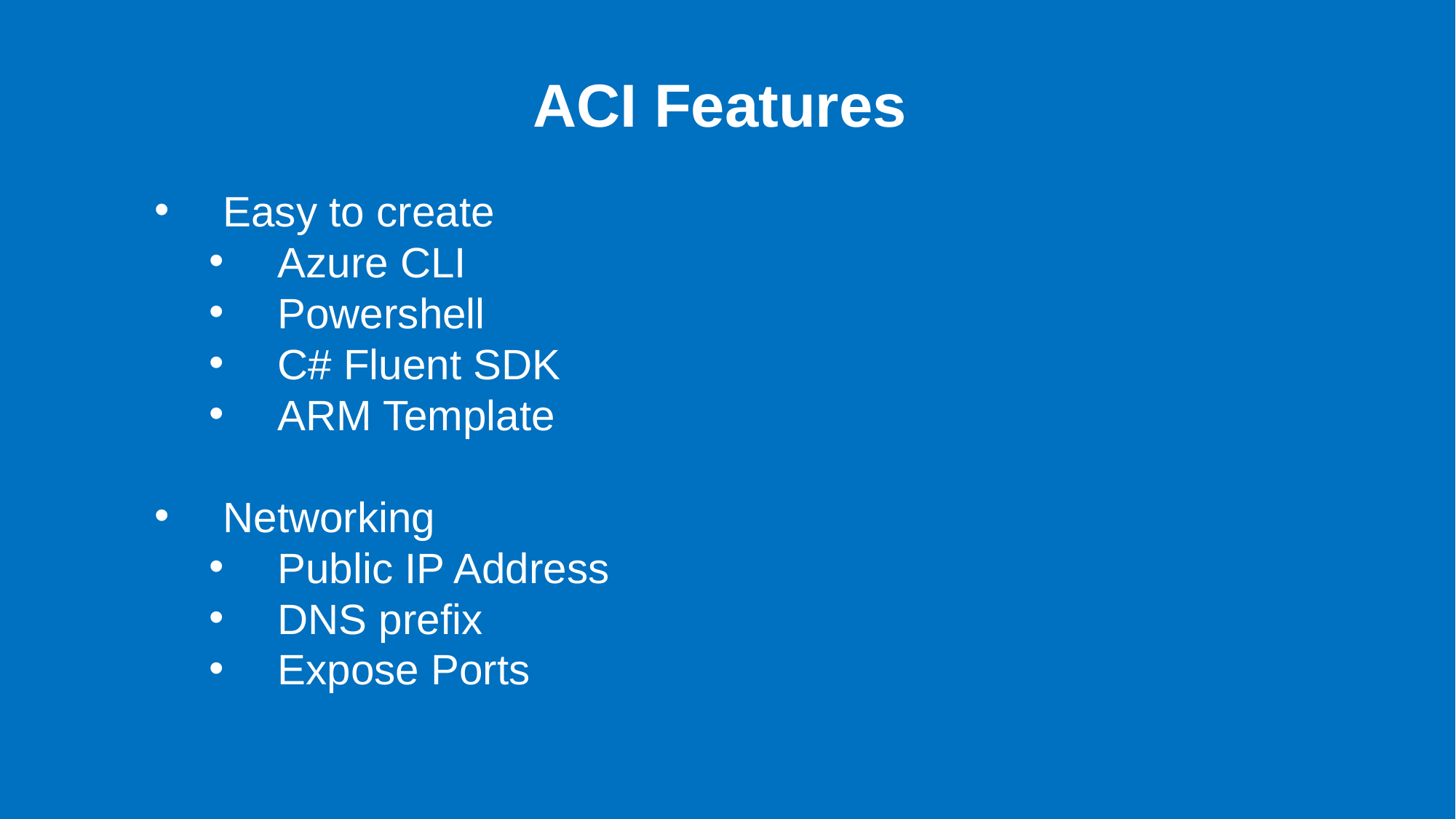

ACI Features
Easy to create
Azure CLI
Powershell
C# Fluent SDK
ARM Template

Networking
Public IP Address
DNS prefix
Expose Ports